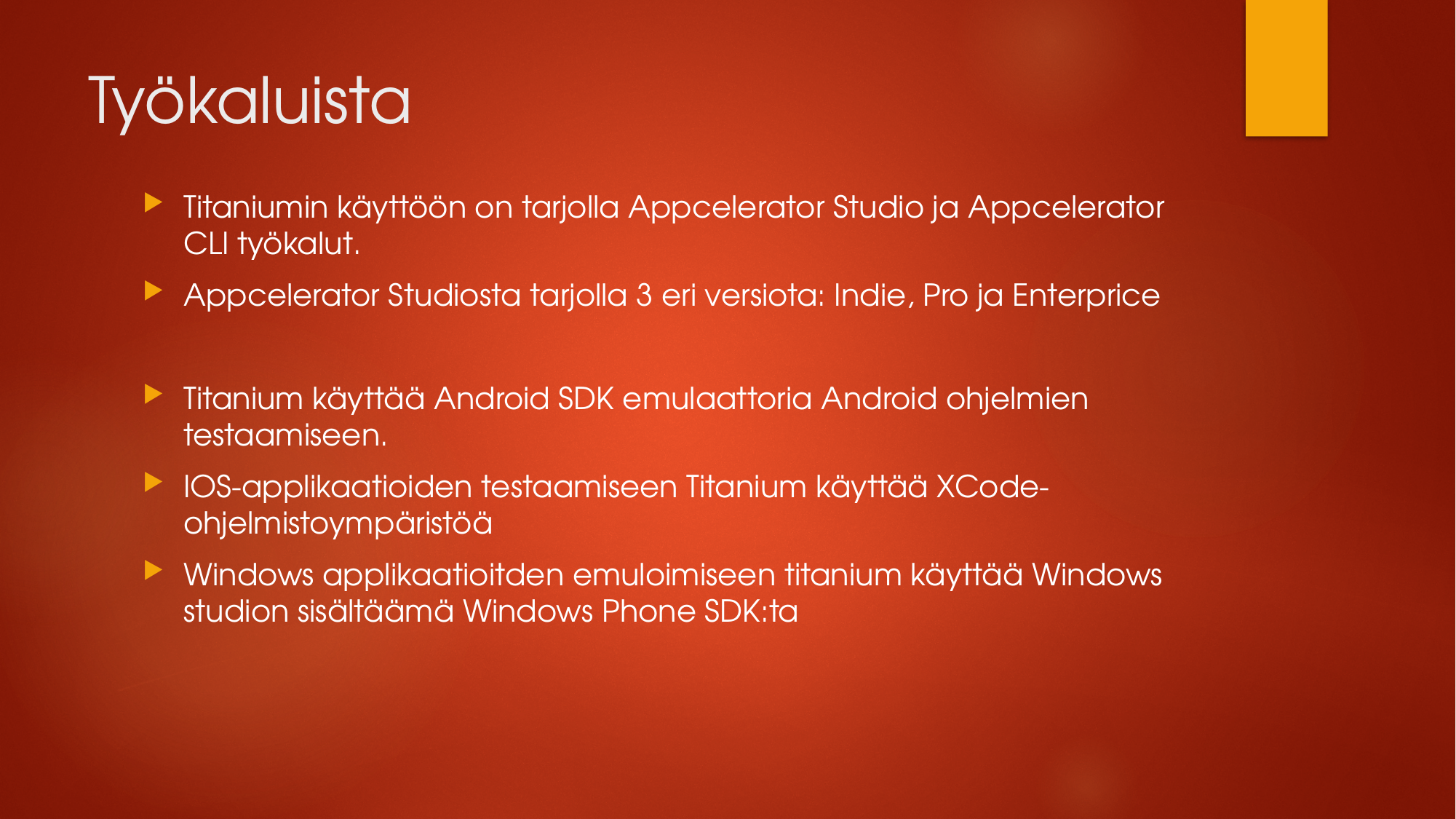

# Työkaluista
Titaniumin käyttöön on tarjolla Appcelerator Studio ja Appcelerator CLI työkalut.
Appcelerator Studiosta tarjolla 3 eri versiota: Indie, Pro ja Enterprice

Titanium käyttää Android SDK emulaattoria Android ohjelmien testaamiseen.
IOS-applikaatioiden testaamiseen Titanium käyttää XCode-ohjelmistoympäristöä
Windows applikaatioitden emuloimiseen titanium käyttää Windows studion sisältäämä Windows Phone SDK:ta